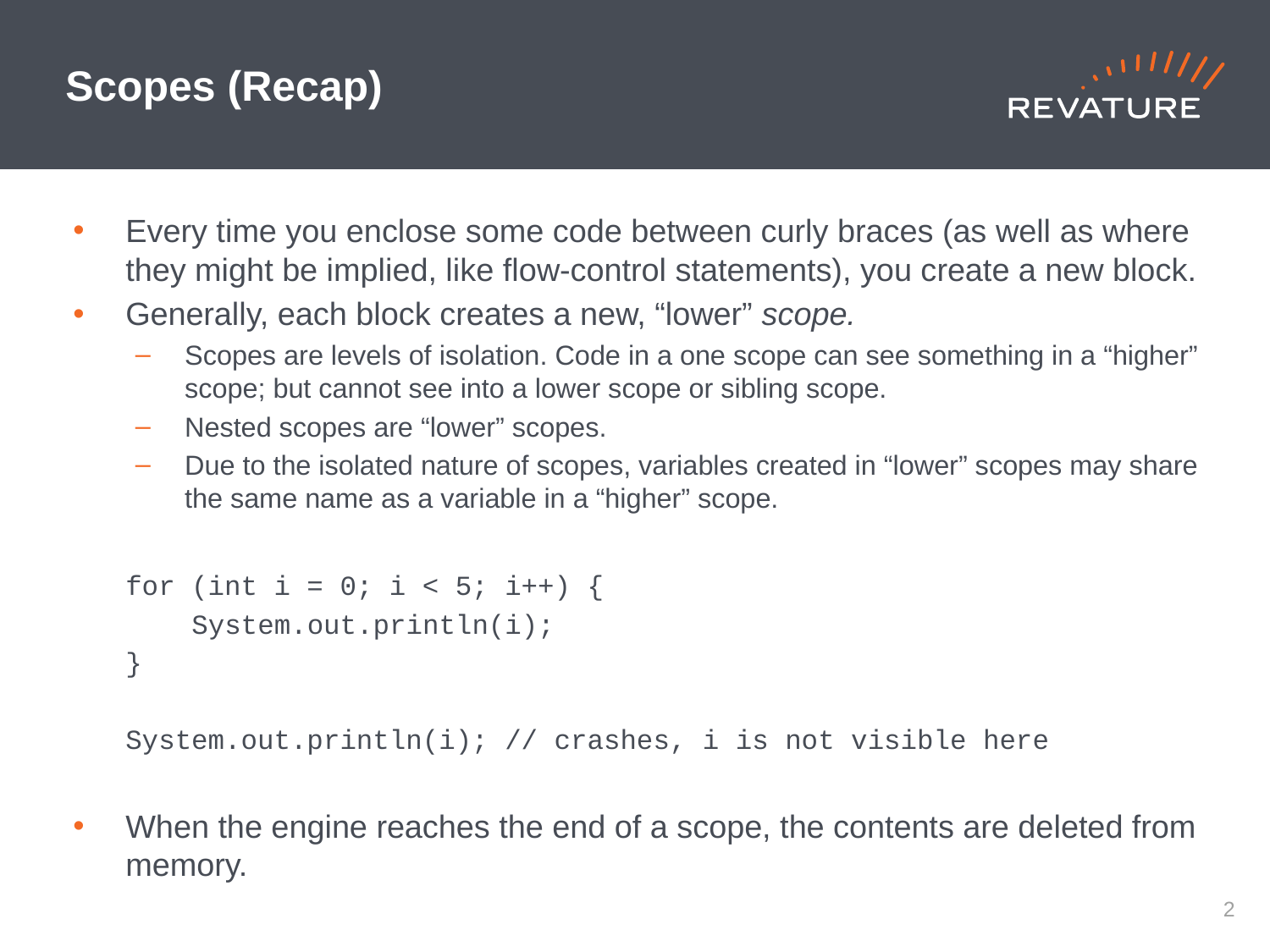

# Scopes (Recap)
Every time you enclose some code between curly braces (as well as where they might be implied, like flow-control statements), you create a new block.
Generally, each block creates a new, “lower” scope.
Scopes are levels of isolation. Code in a one scope can see something in a “higher” scope; but cannot see into a lower scope or sibling scope.
Nested scopes are “lower” scopes.
Due to the isolated nature of scopes, variables created in “lower” scopes may share the same name as a variable in a “higher” scope.

for (int i = 0; i < 5; i++) {
    System.out.println(i);
}

System.out.println(i); // crashes, i is not visible here

When the engine reaches the end of a scope, the contents are deleted from memory.
2